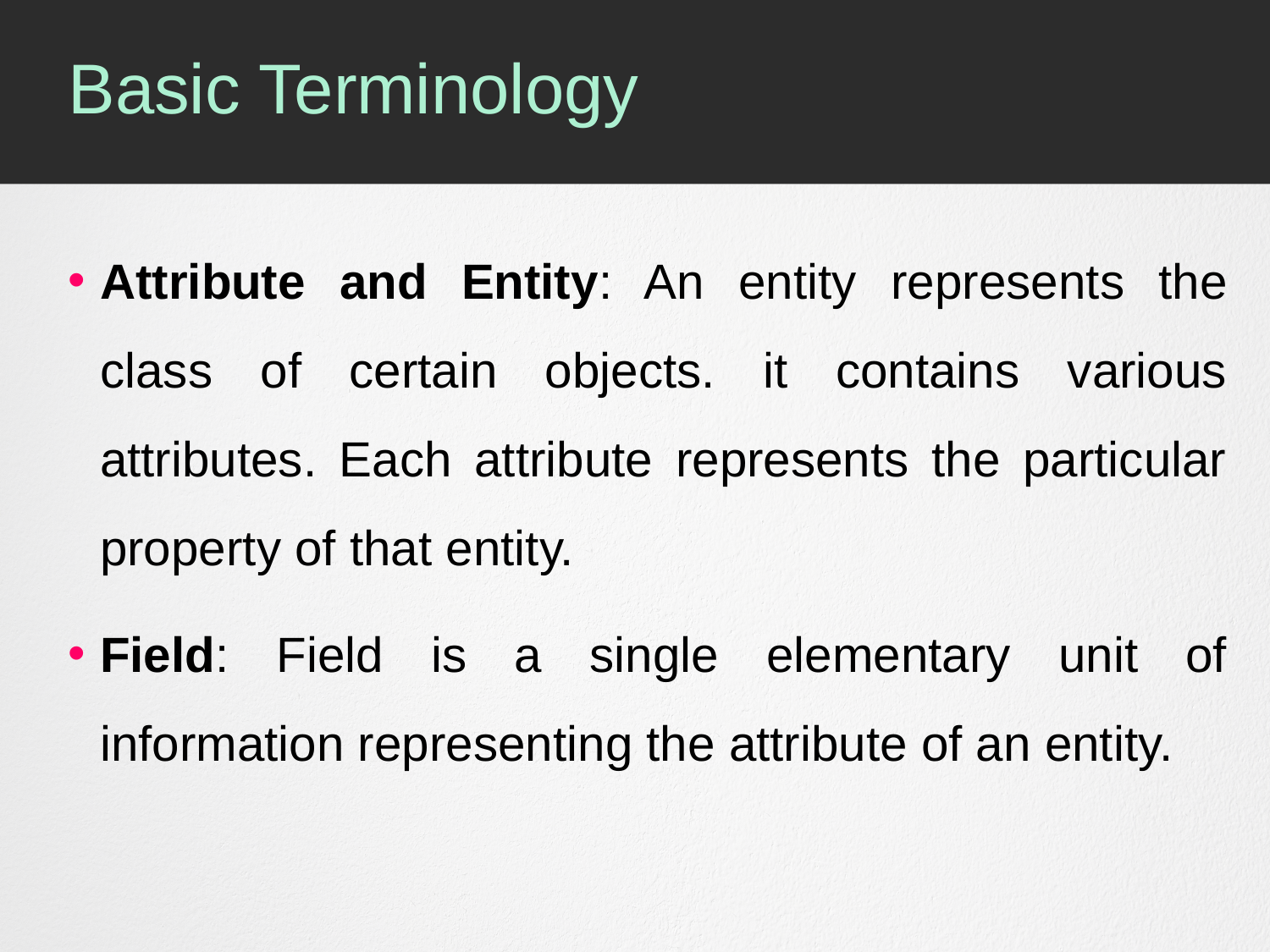

# Basic Terminology
Attribute and Entity: An entity represents the class of certain objects. it contains various attributes. Each attribute represents the particular property of that entity.
Field: Field is a single elementary unit of information representing the attribute of an entity.